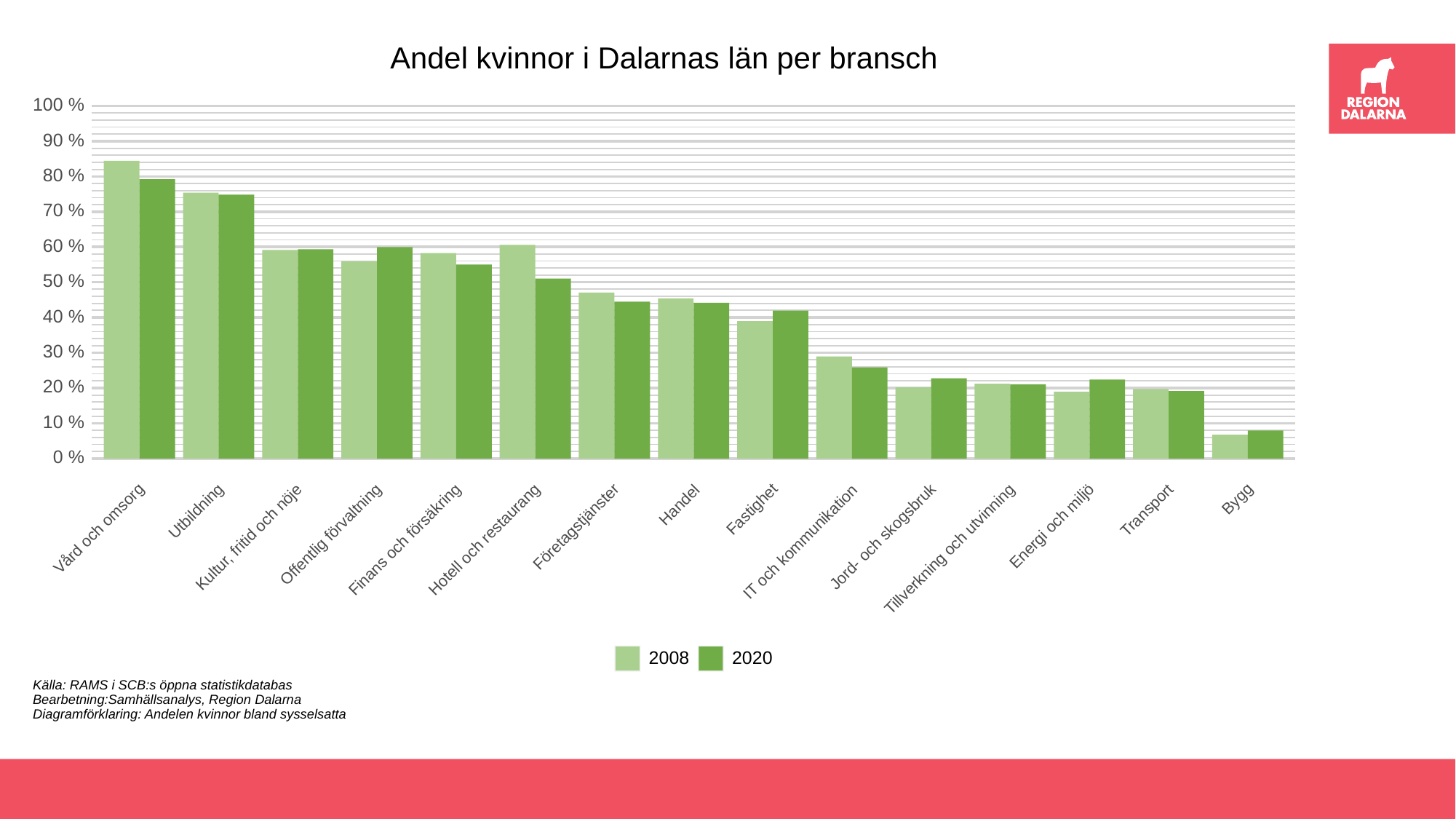

Andel kvinnor i Dalarnas län per bransch

100 %

 90 %

 80 %

 70 %

 60 %

 50 %

 40 %

 30 %

 20 %

 10 %

  0 %

Bygg
Handel
Fastighet
Transport
Utbildning
Energi och miljö
Företagstjänster
Vård och omsorg
Offentlig förvaltning
Jord- och skogsbruk
Kultur, fritid och nöje
Hotell och restaurang
Finans och försäkring
IT och kommunikation
Tillverkning och utvinning

2008
2020
Källa: RAMS i SCB:s öppna statistikdatabas
Bearbetning:Samhällsanalys, Region Dalarna
Diagramförklaring: Andelen kvinnor bland sysselsatta